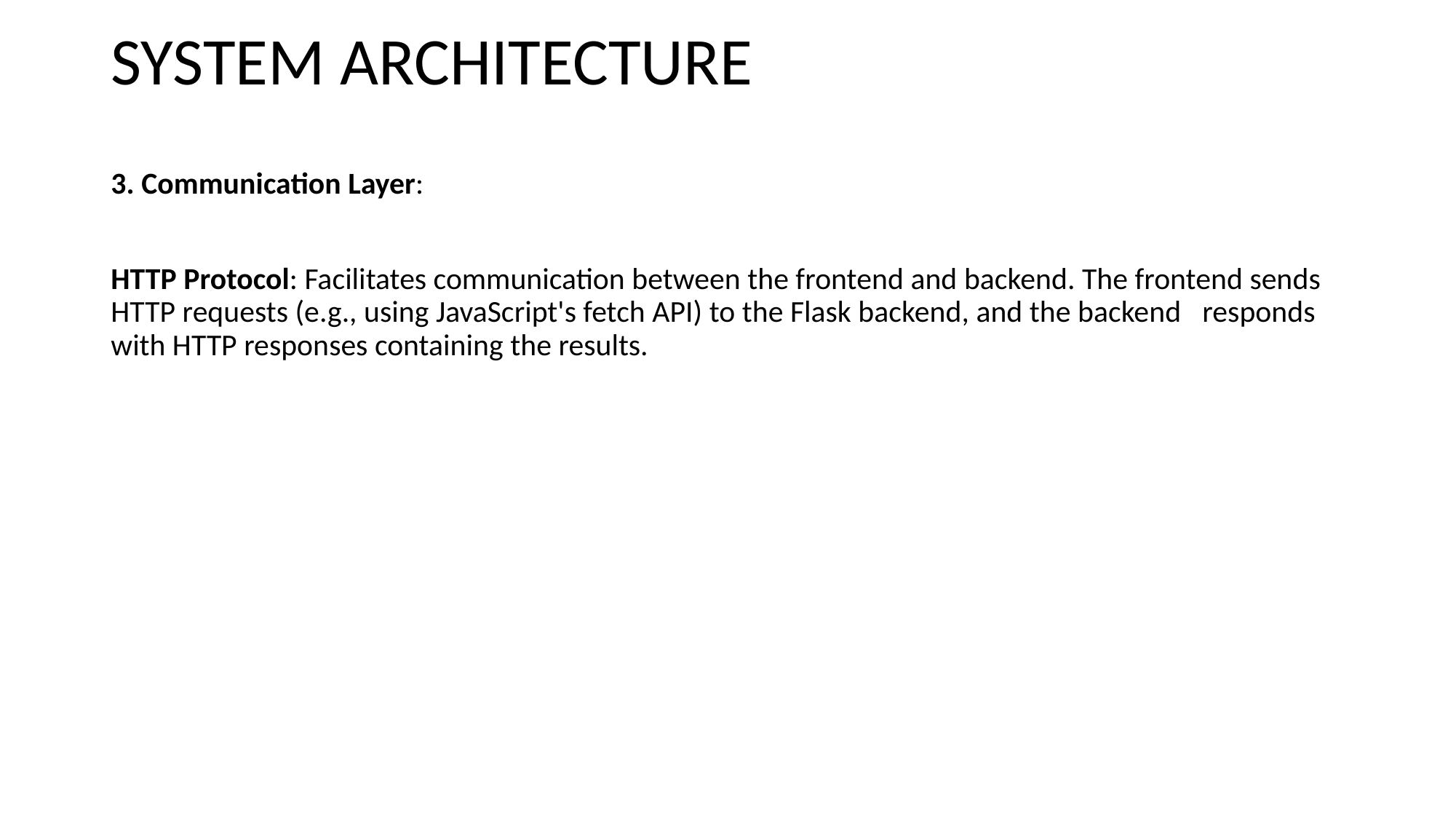

# SYSTEM ARCHITECTURE
3. Communication Layer:

HTTP Protocol: Facilitates communication between the frontend and backend. The frontend sends HTTP requests (e.g., using JavaScript's fetch API) to the Flask backend, and the backend 	responds with HTTP responses containing the results.